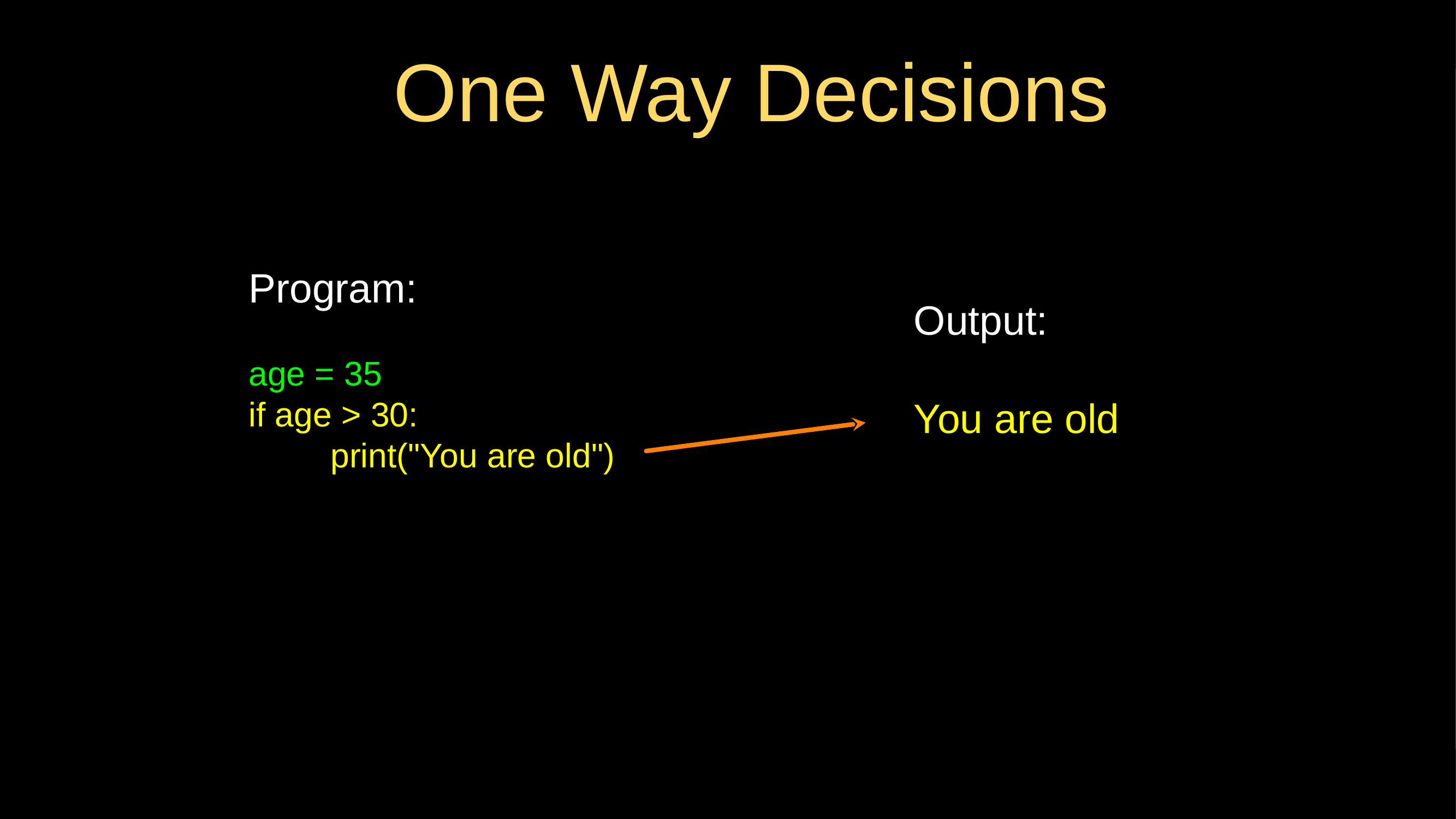

# One Way Decisions
Program:

age = 35
if age > 30:
	print("You are old")

Output:

You are old